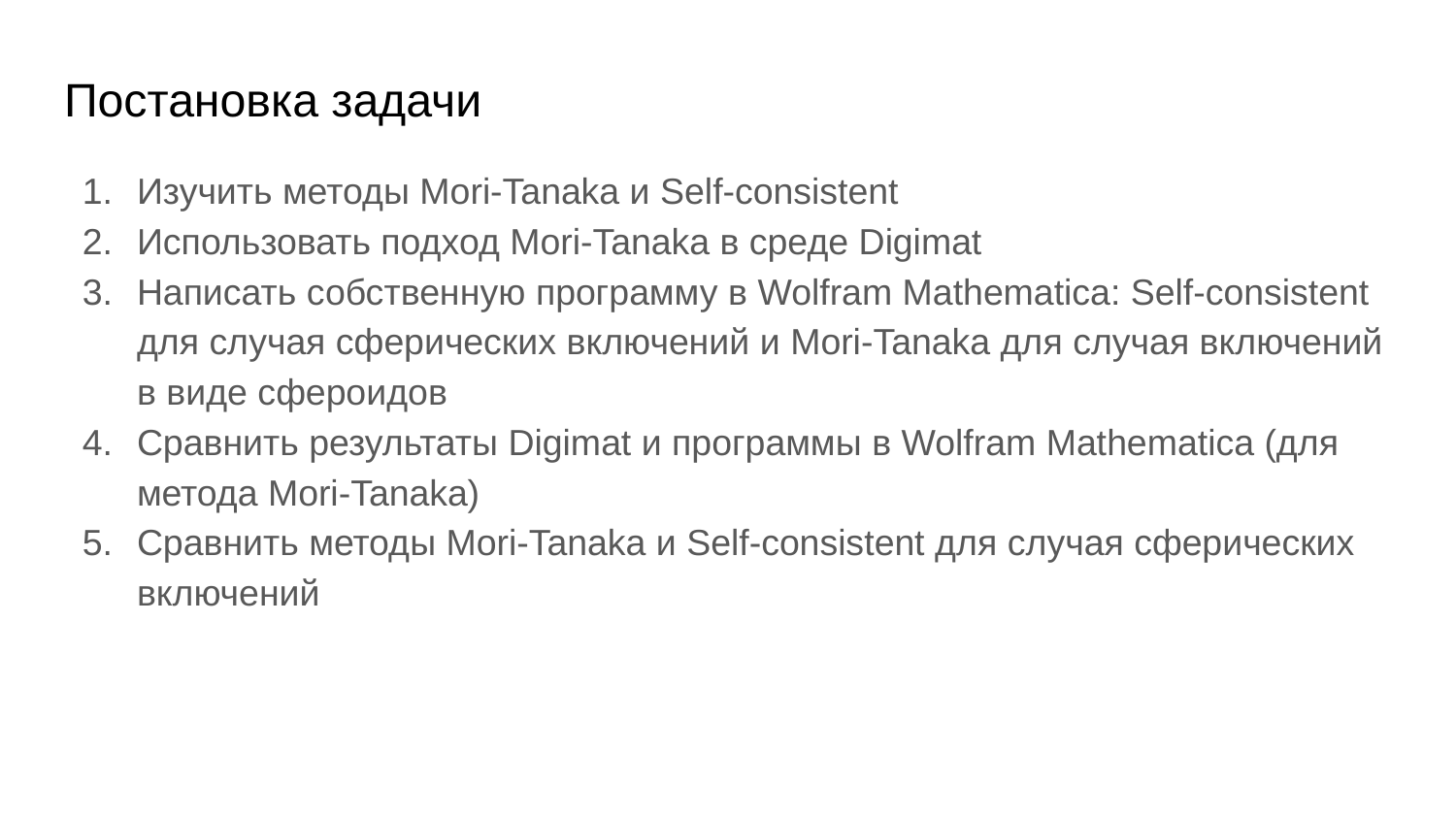

# Постановка задачи
Изучить методы Mori-Tanaka и Self-consistent
Использовать подход Mori-Tanaka в среде Digimat
Написать собственную программу в Wolfram Mathematica: Self-consistent для случая сферических включений и Mori-Tanaka для случая включений в виде сфероидов
Сравнить результаты Digimat и программы в Wolfram Mathematica (для метода Mori-Tanaka)
Сравнить методы Mori-Tanaka и Self-consistent для случая сферических включений